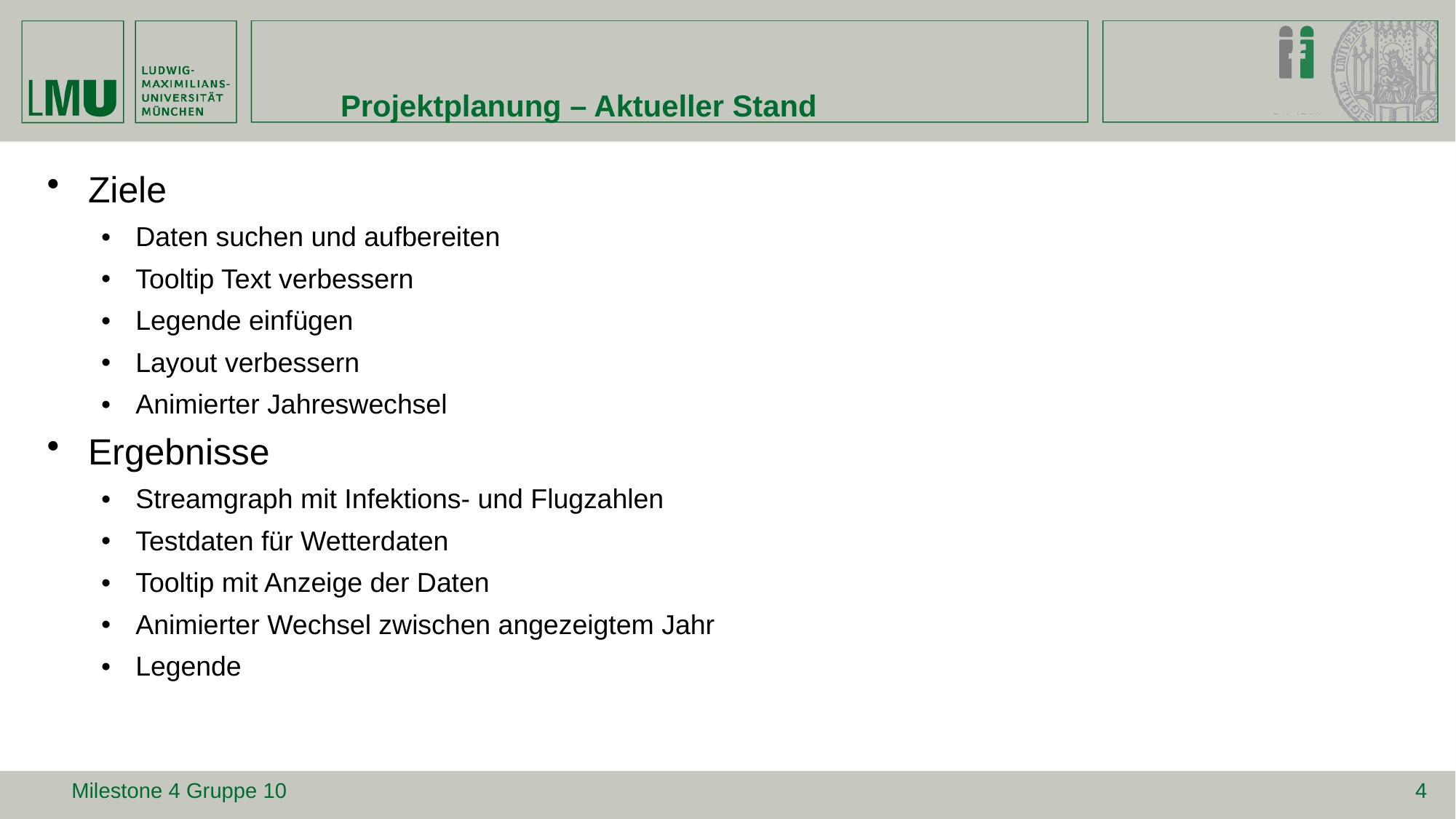

# Projektplanung – Aktueller Stand

Ziele
Daten suchen und aufbereiten
Tooltip Text verbessern
Legende einfügen
Layout verbessern
Animierter Jahreswechsel
Ergebnisse
Streamgraph mit Infektions- und Flugzahlen
Testdaten für Wetterdaten
Tooltip mit Anzeige der Daten
Animierter Wechsel zwischen angezeigtem Jahr
Legende
Milestone 4 Gruppe 10
4